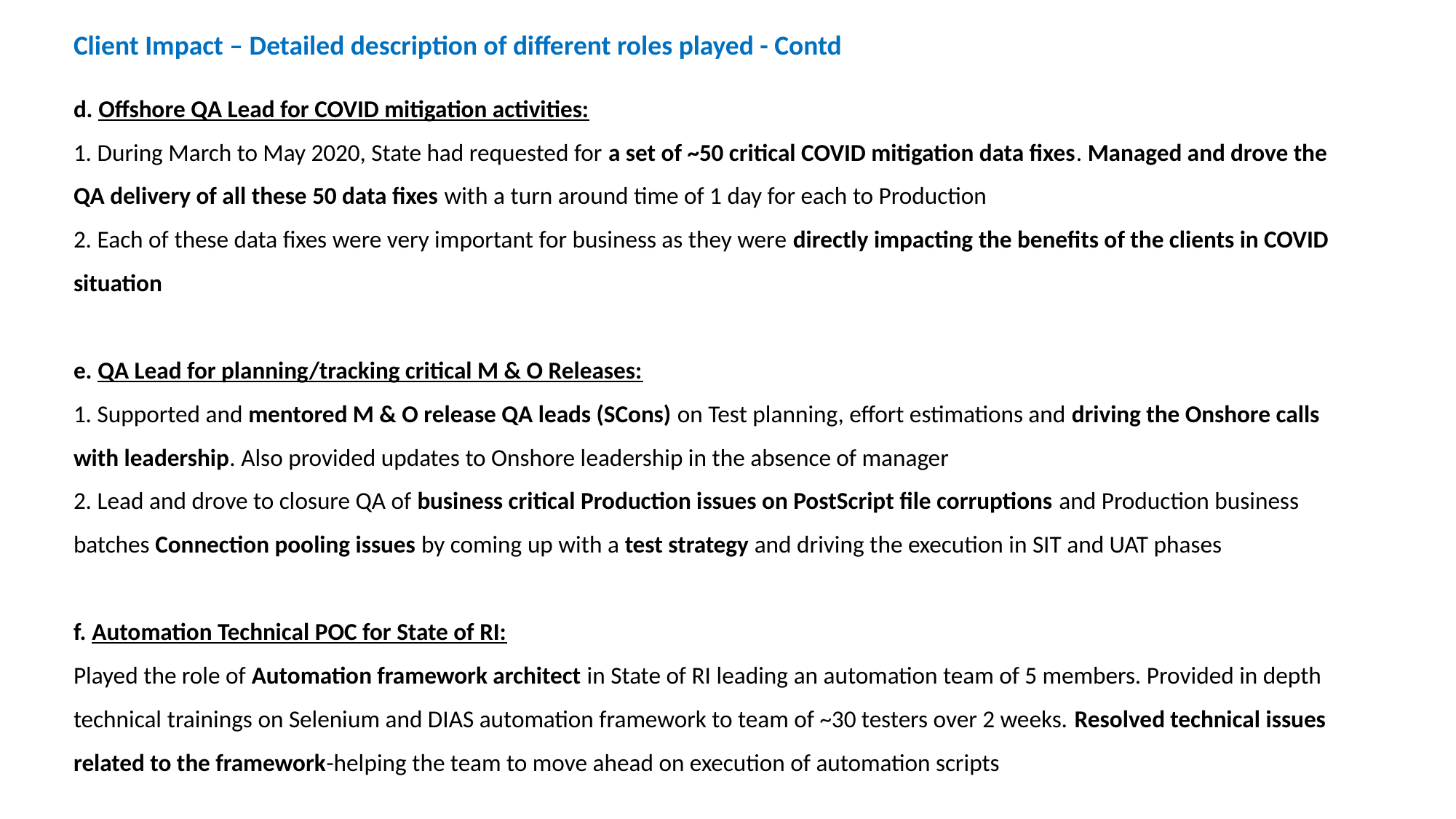

Client Impact – Detailed description of different roles played - Contd
d. Offshore QA Lead for COVID mitigation activities:
1. During March to May 2020, State had requested for a set of ~50 critical COVID mitigation data fixes. Managed and drove the QA delivery of all these 50 data fixes with a turn around time of 1 day for each to Production
2. Each of these data fixes were very important for business as they were directly impacting the benefits of the clients in COVID situation

e. QA Lead for planning/tracking critical M & O Releases:
1. Supported and mentored M & O release QA leads (SCons) on Test planning, effort estimations and driving the Onshore calls with leadership. Also provided updates to Onshore leadership in the absence of manager
2. Lead and drove to closure QA of business critical Production issues on PostScript file corruptions and Production business batches Connection pooling issues by coming up with a test strategy and driving the execution in SIT and UAT phases

f. Automation Technical POC for State of RI:
Played the role of Automation framework architect in State of RI leading an automation team of 5 members. Provided in depth technical trainings on Selenium and DIAS automation framework to team of ~30 testers over 2 weeks. Resolved technical issues related to the framework-helping the team to move ahead on execution of automation scripts